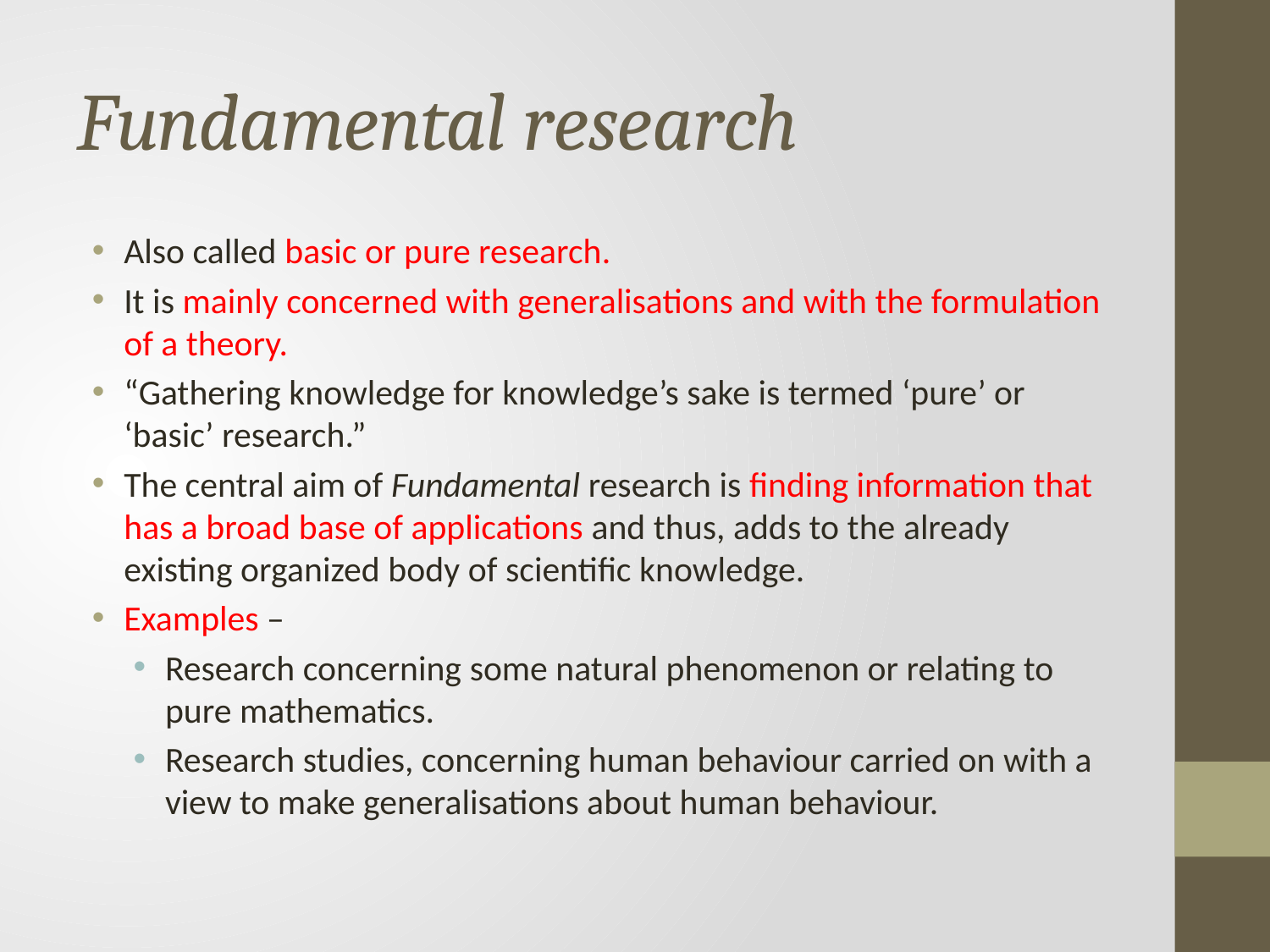

# Fundamental research
Also called basic or pure research.
It is mainly concerned with generalisations and with the formulation of a theory.
“Gathering knowledge for knowledge’s sake is termed ‘pure’ or ‘basic’ research.”
The central aim of Fundamental research is finding information that has a broad base of applications and thus, adds to the already existing organized body of scientific knowledge.
Examples –
Research concerning some natural phenomenon or relating to pure mathematics.
Research studies, concerning human behaviour carried on with a view to make generalisations about human behaviour.